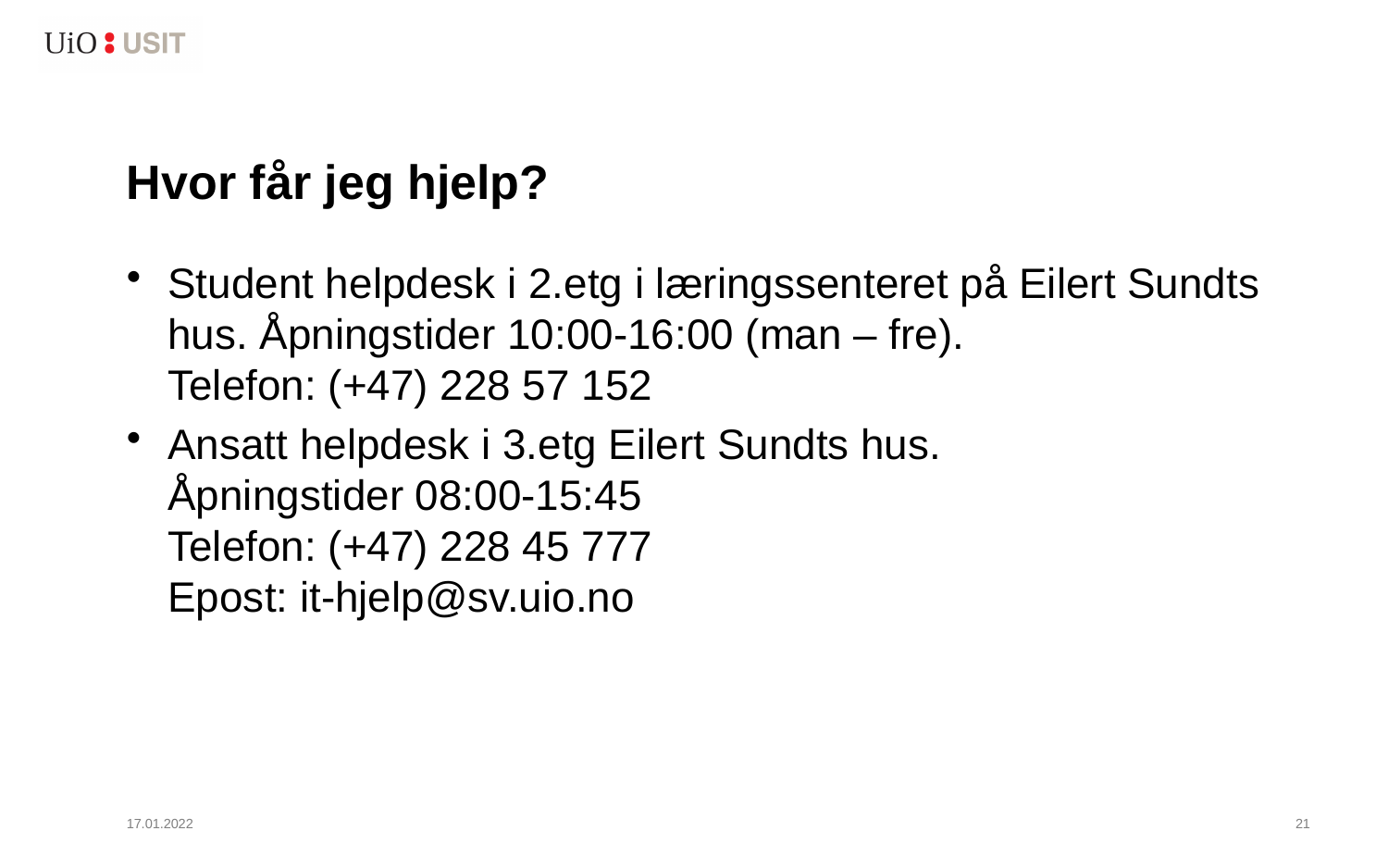

# Hvor får jeg hjelp?
Student helpdesk i 2.etg i læringssenteret på Eilert Sundts hus. Åpningstider 10:00-16:00 (man – fre).
Telefon: (+47) 228 57 152
Ansatt helpdesk i 3.etg Eilert Sundts hus.
Åpningstider 08:00-15:45
Telefon: (+47) 228 45 777
Epost: it-hjelp@sv.uio.no

17.01.2022
21